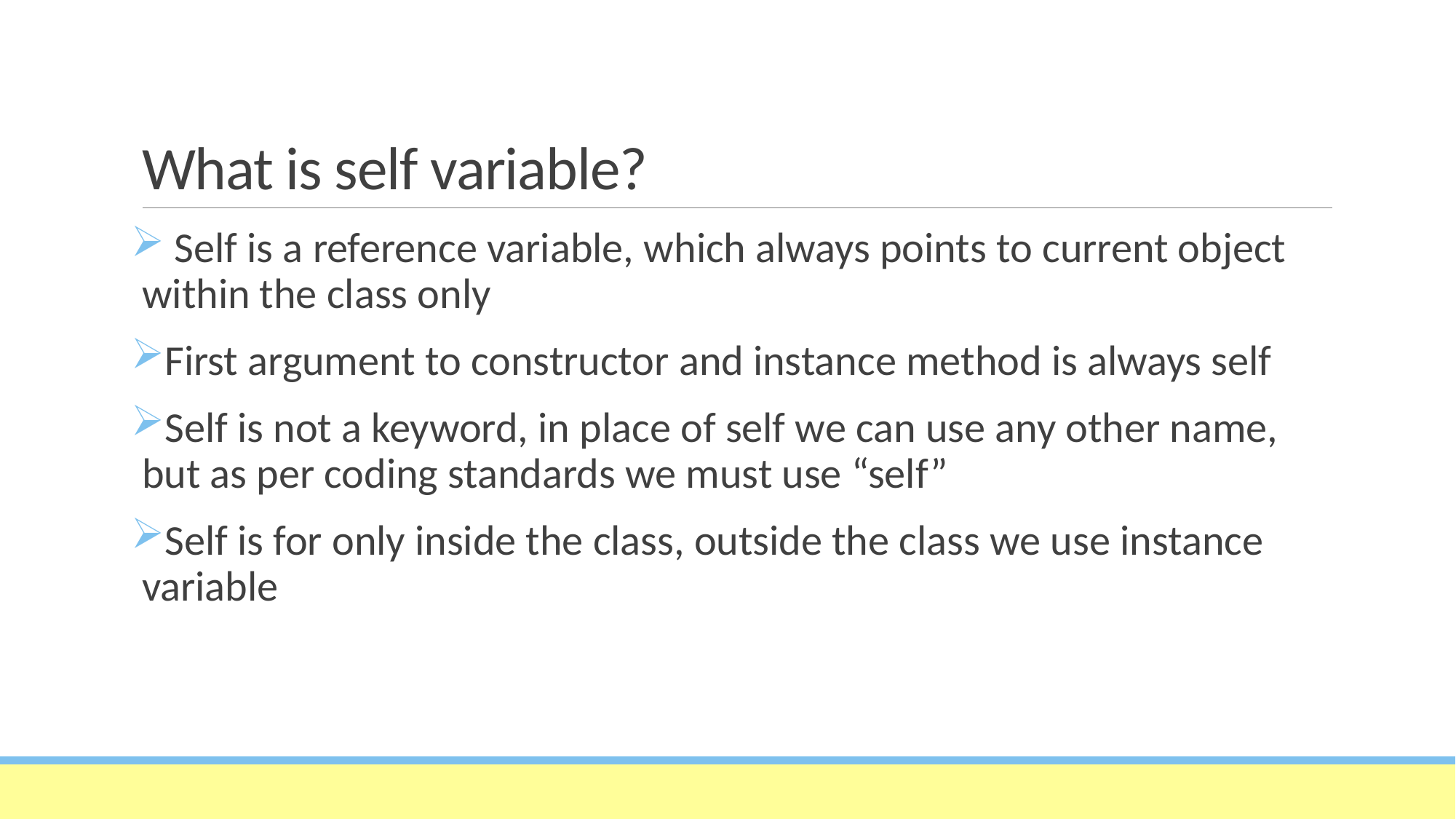

# What is self variable?
 Self is a reference variable, which always points to current object within the class only
First argument to constructor and instance method is always self
Self is not a keyword, in place of self we can use any other name, but as per coding standards we must use “self”
Self is for only inside the class, outside the class we use instance variable